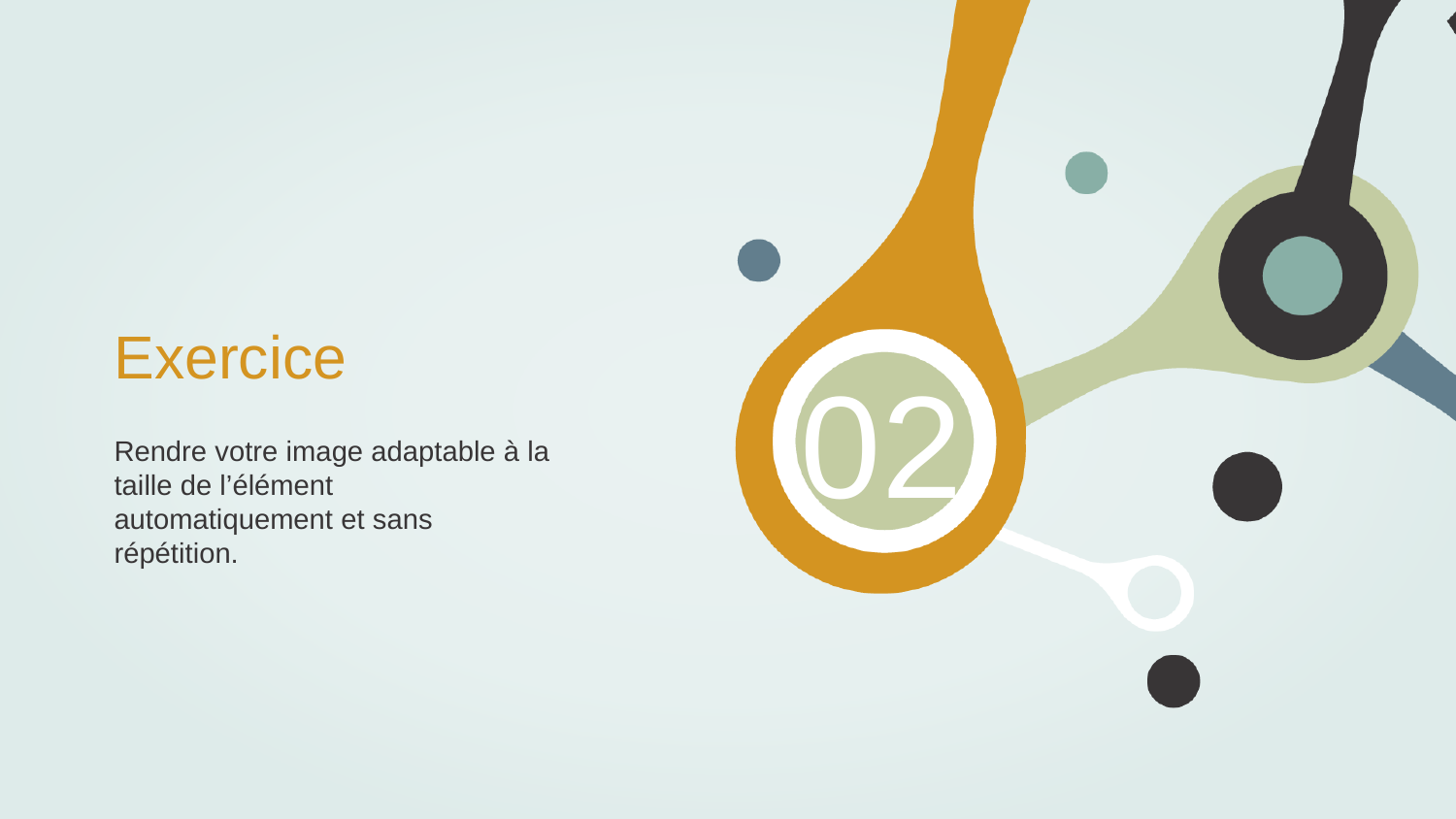

# Exercice
02
Rendre votre image adaptable à la taille de l’élément automatiquement et sans répétition.